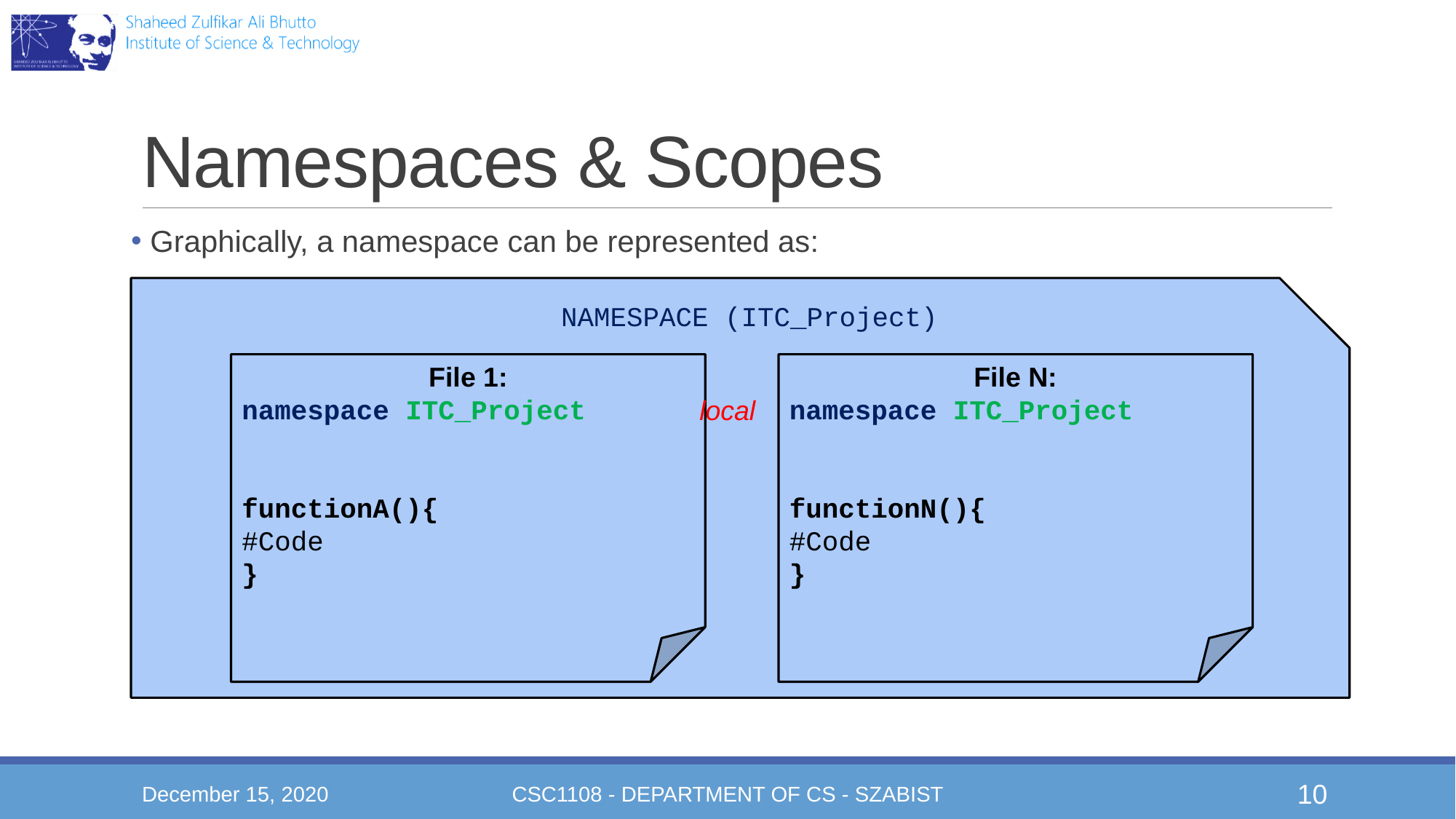

# Namespaces & Scopes
 Graphically, a namespace can be represented as:

NAMESPACE (ITC_Project)
File 1:
namespace ITC_Project

functionA(){
#Code
}

File N:
namespace ITC_Project

functionN(){
#Code
}

local
December 15, 2020
CSC1108 - Department of CS - SZABIST
10